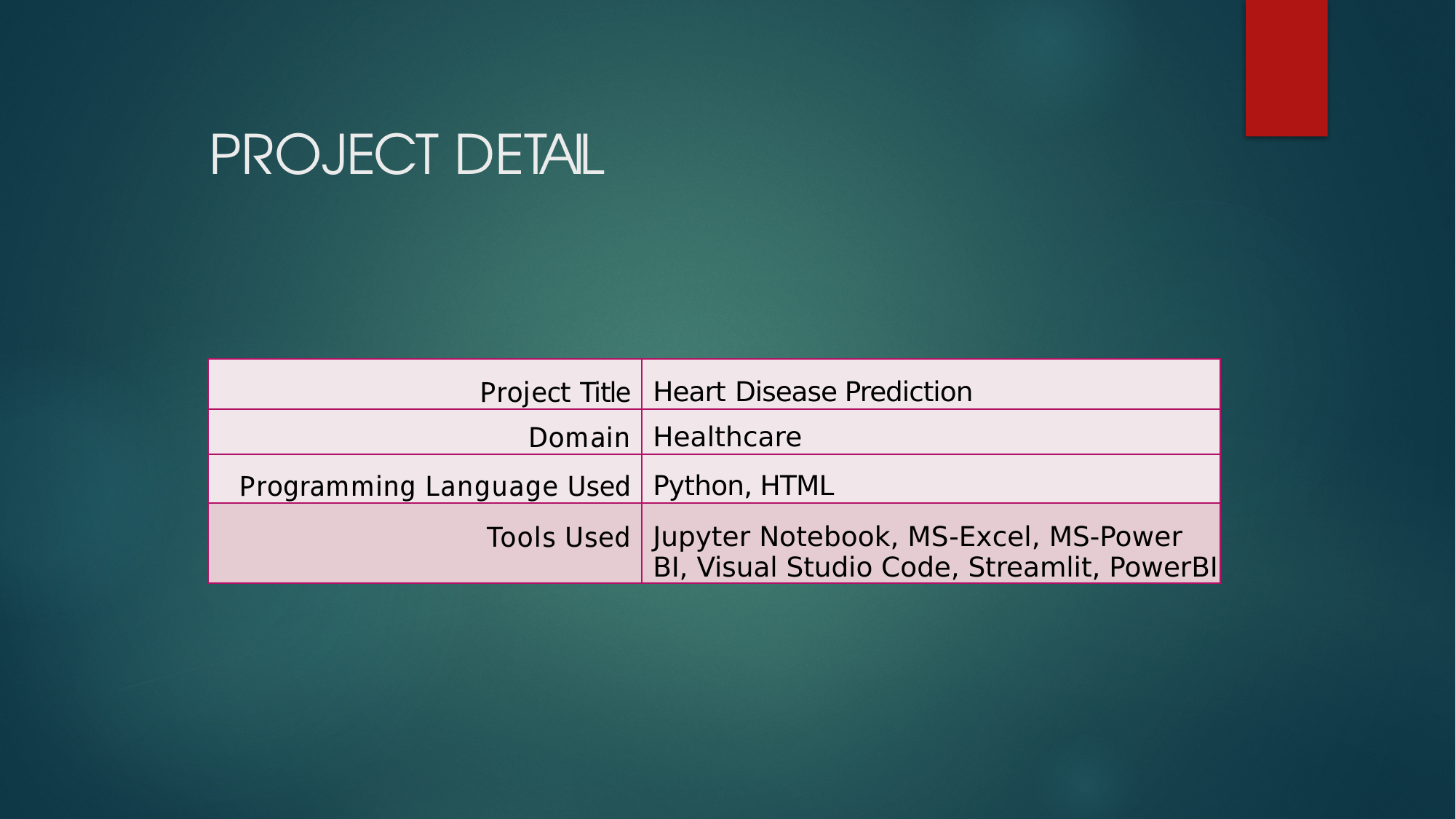

# PROJECT DETAIL
| Project Title | Heart Disease Prediction |
| --- | --- |
| Domain | Healthcare |
| Programming Language Used | Python, HTML |
| Tools Used | Jupyter Notebook, MS-Excel, MS-Power BI, Visual Studio Code, Streamlit, PowerBI |